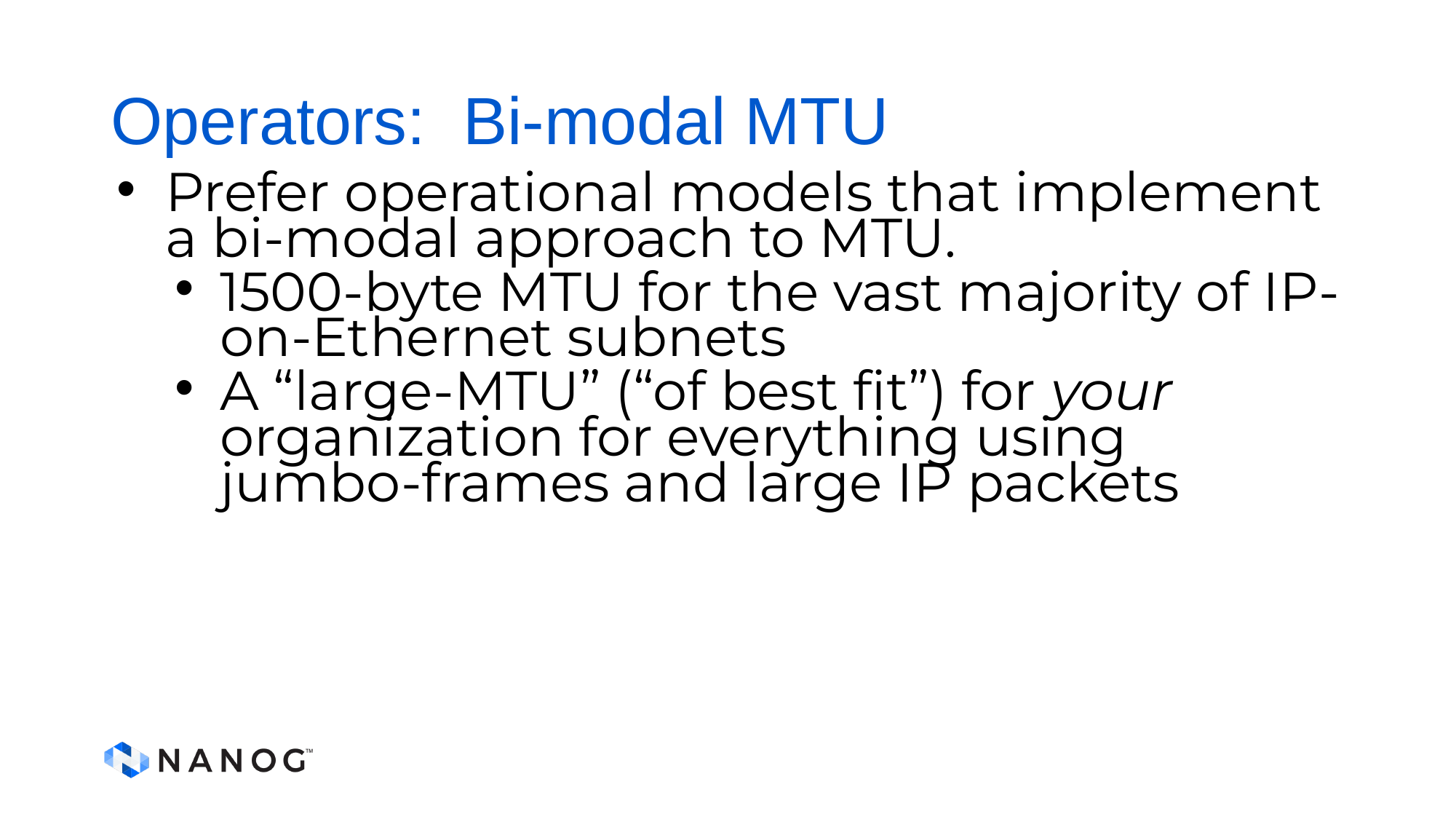

# Operators:  Bi-modal MTU
Prefer operational models that implement a bi-modal approach to MTU.
1500-byte MTU for the vast majority of IP-on-Ethernet subnets
A “large-MTU” (“of best fit”) for your organization for everything using jumbo-frames and large IP packets